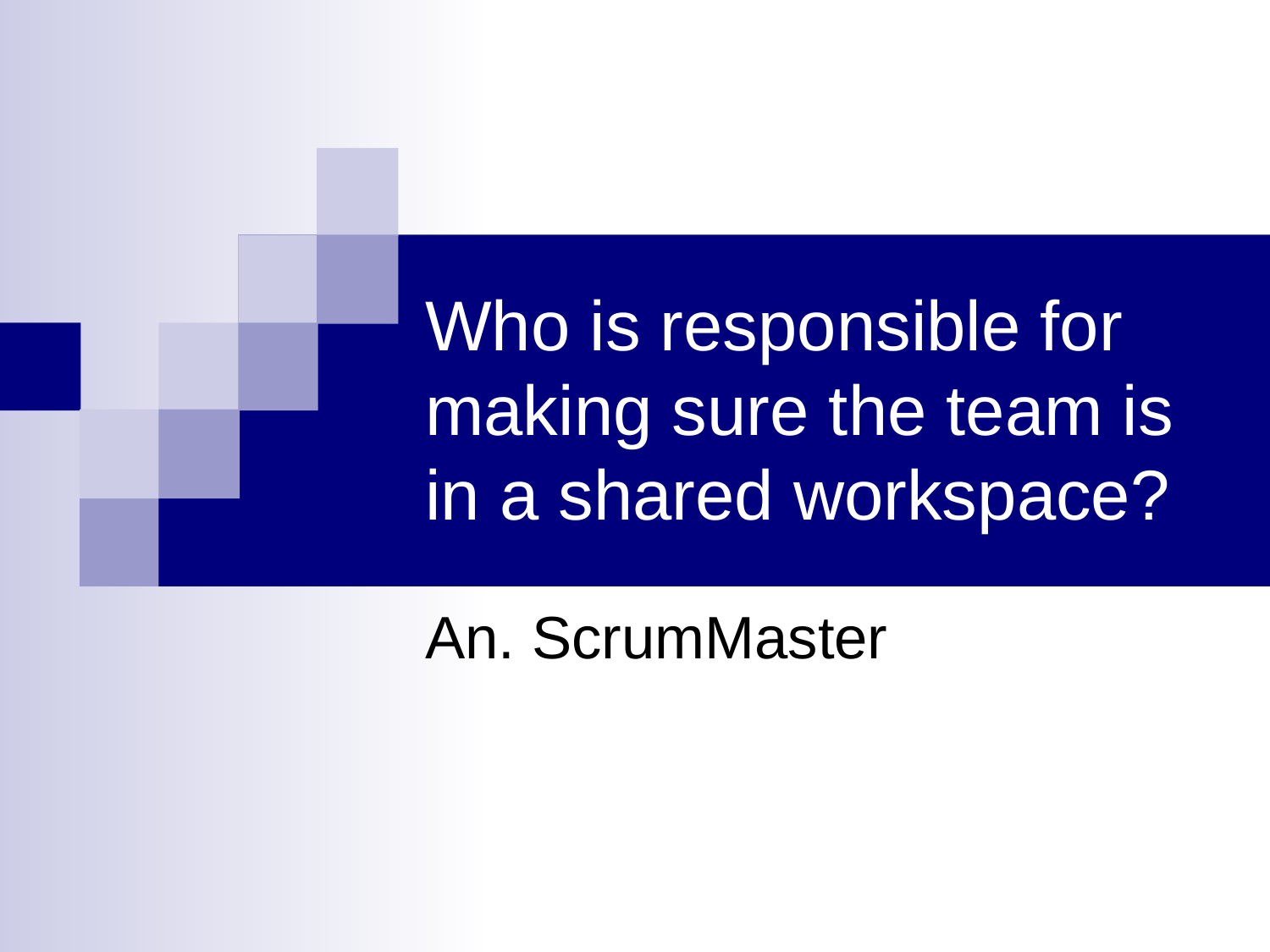

# Who is responsible for making sure the team is in a shared workspace?
An. ScrumMaster